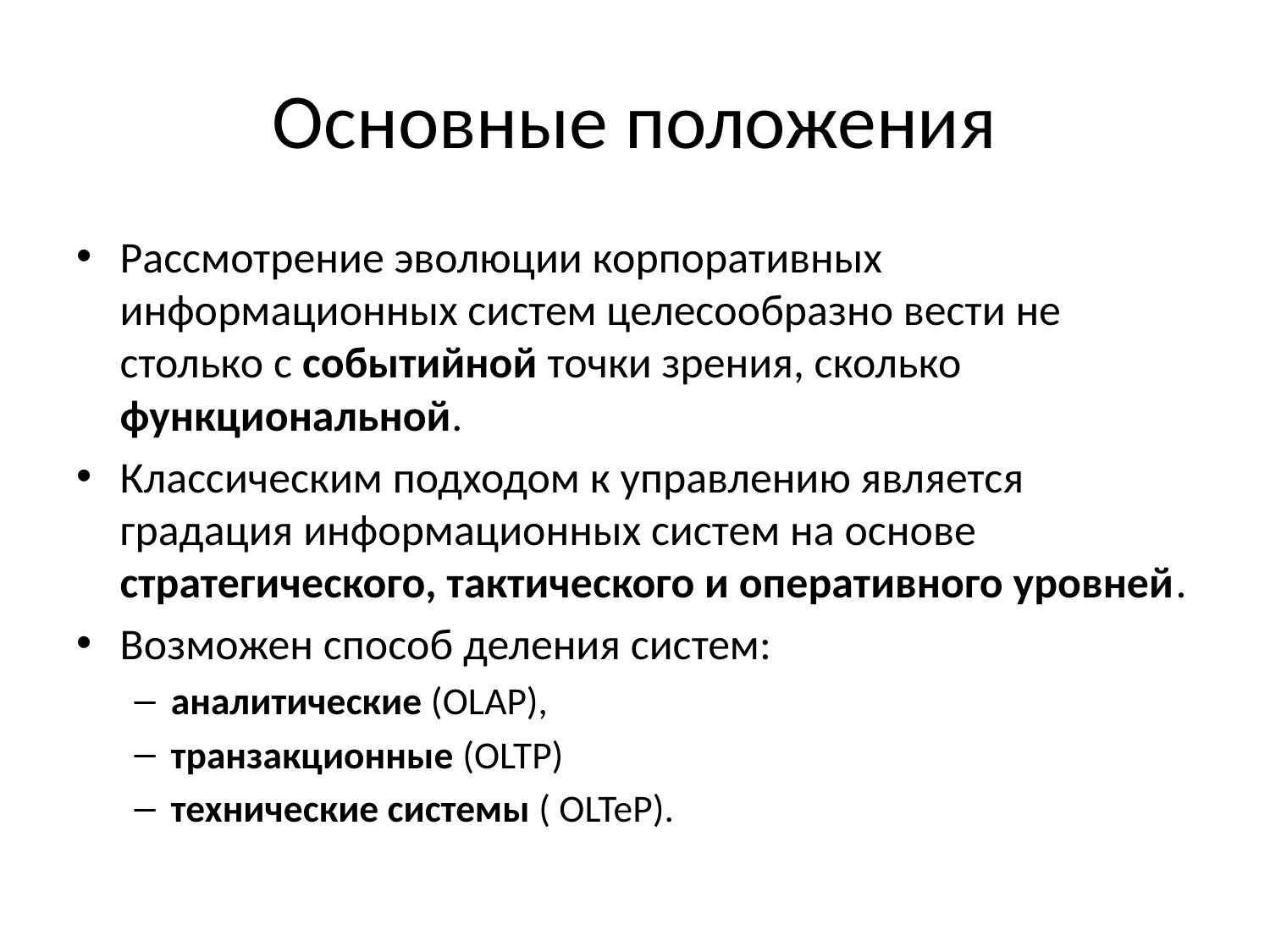

# Основные положения
Рассмотрение эволюции корпоративных информационных систем целесообразно вести не столько с событийной точки зрения, сколько функциональной.
Классическим подходом к управлению является градация информационных систем на основе стратегического, тактического и оперативного уровней.
Возможен способ деления систем:
аналитические (OLAP),
транзакционные (OLTP)
технические системы ( OLTeP).